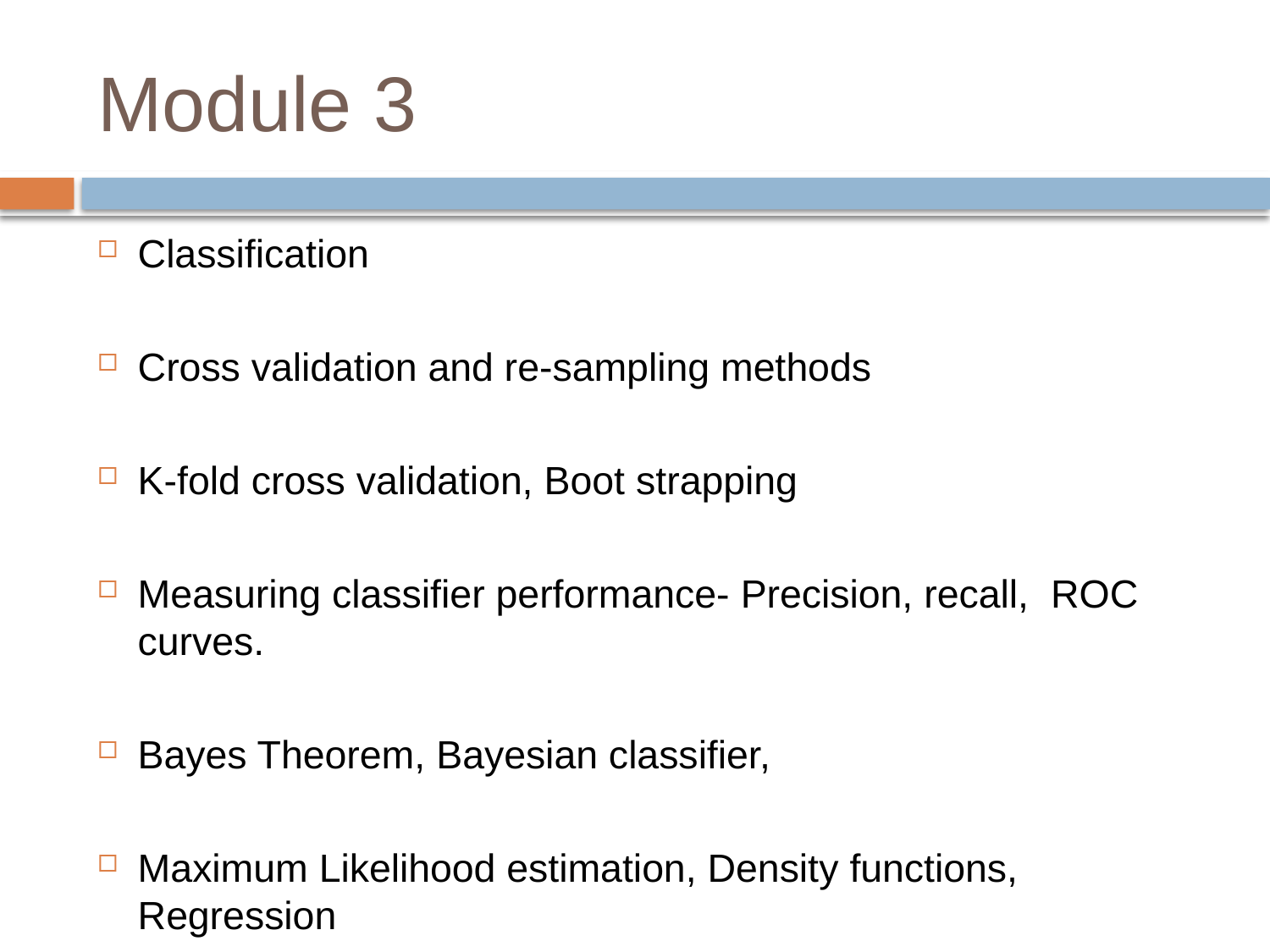

# Module 3
Classification

Cross validation and re-sampling methods

K-fold cross validation, Boot strapping

Measuring classifier performance- Precision, recall,  ROC curves.

Bayes Theorem, Bayesian classifier,

Maximum Likelihood estimation, Density functions, Regression